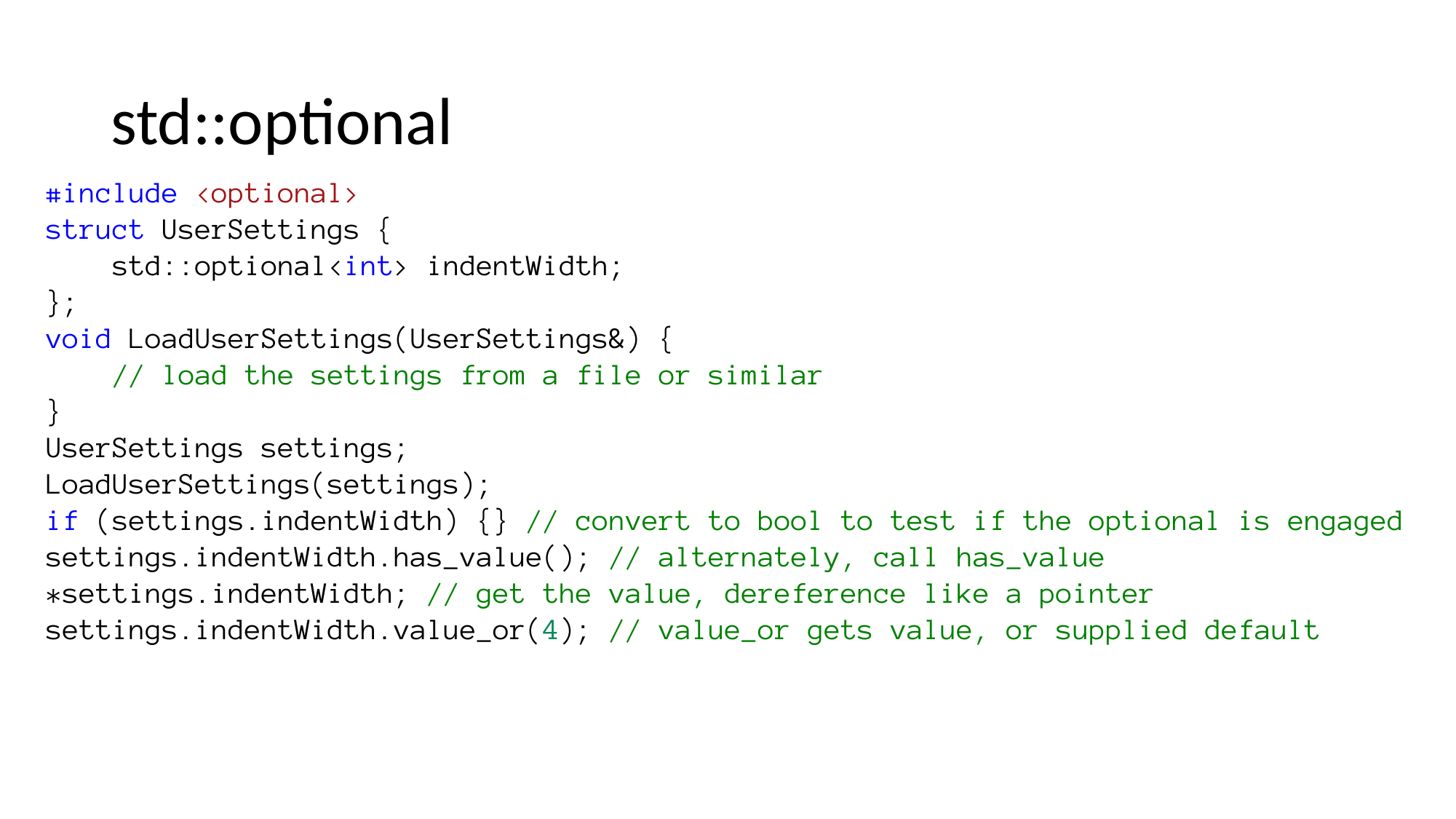

# std::optional
#include <optional>
struct UserSettings {
    std::optional<int> indentWidth;
};
void LoadUserSettings(UserSettings&) {
    // load the settings from a file or similar
}
UserSettings settings;
LoadUserSettings(settings);
if (settings.indentWidth) {} // convert to bool to test if the optional is engaged
settings.indentWidth.has_value(); // alternately, call has_value
*settings.indentWidth; // get the value, dereference like a pointer
settings.indentWidth.value_or(4); // value_or gets value, or supplied default